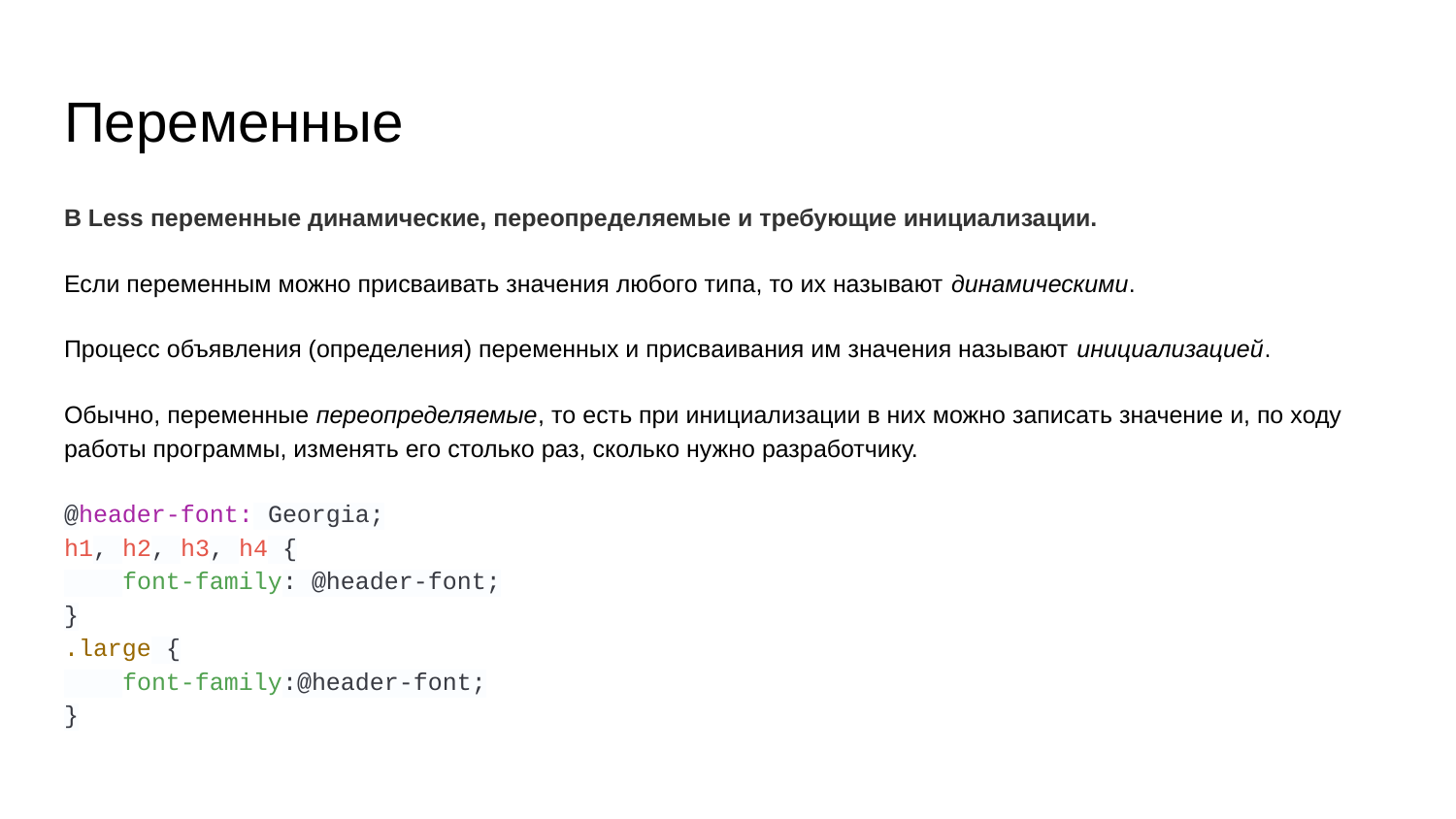

# Переменные
В Less переменные динамические, переопределяемые и требующие инициализации.
Если переменным можно присваивать значения любого типа, то их называют динамическими.
Процесс объявления (определения) переменных и присваивания им значения называют инициализацией.
Обычно, переменные переопределяемые, то есть при инициализации в них можно записать значение и, по ходу работы программы, изменять его столько раз, сколько нужно разработчику.
@header-font: Georgia;
h1, h2, h3, h4 {
    font-family: @header-font;
}
.large {
    font-family:@header-font;
}